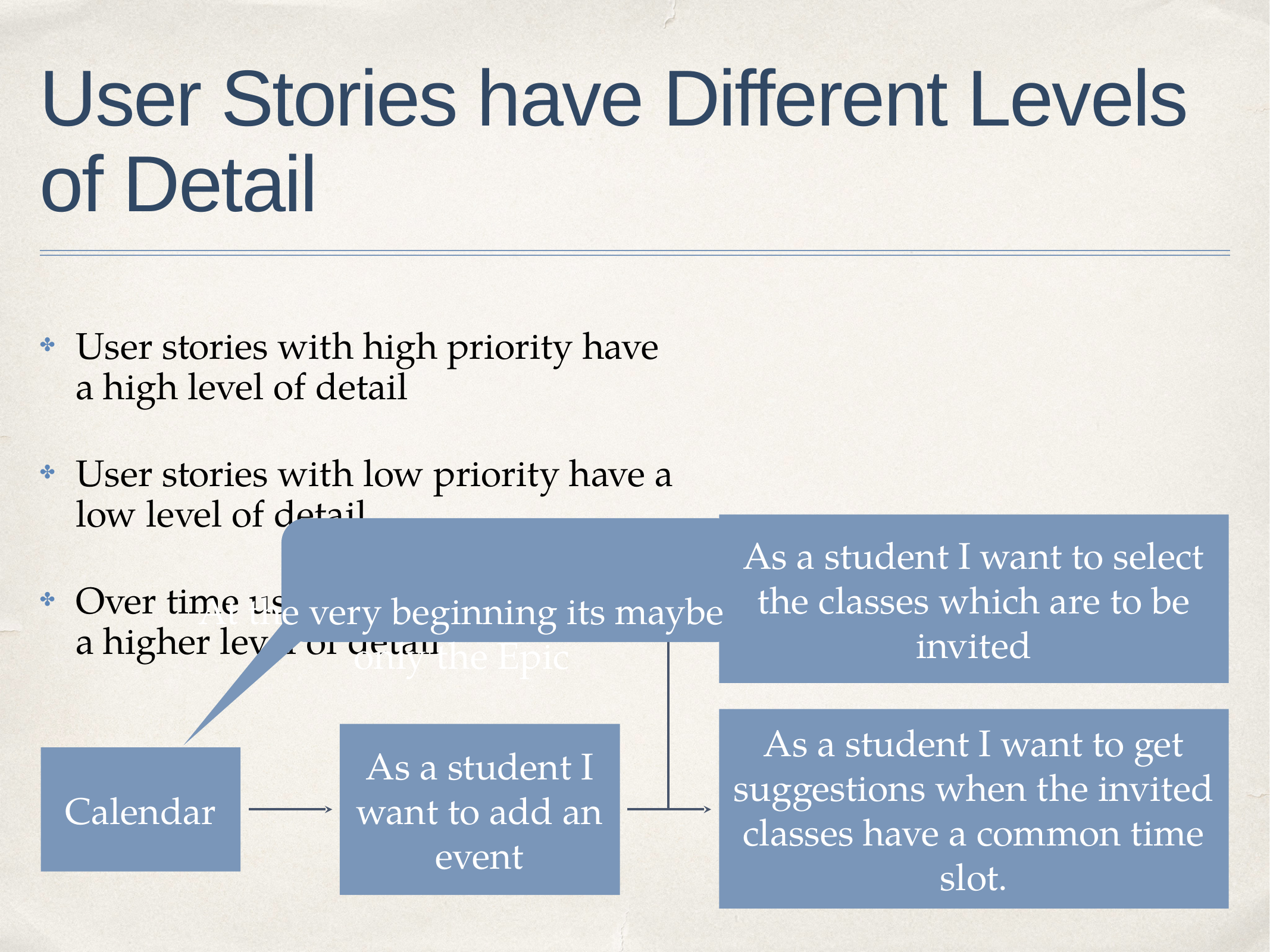

# User Stories have Different Levels of Detail
User stories with high priority have a high level of detail
User stories with low priority have a low level of detail
Over time user stories evolve and get a higher level of detail
As a student I want to select the classes which are to be invited
At the very beginning its maybe only the Epic

As a student I want to get suggestions when the invited classes have a common time slot.
As a student I want to add an event
Calendar